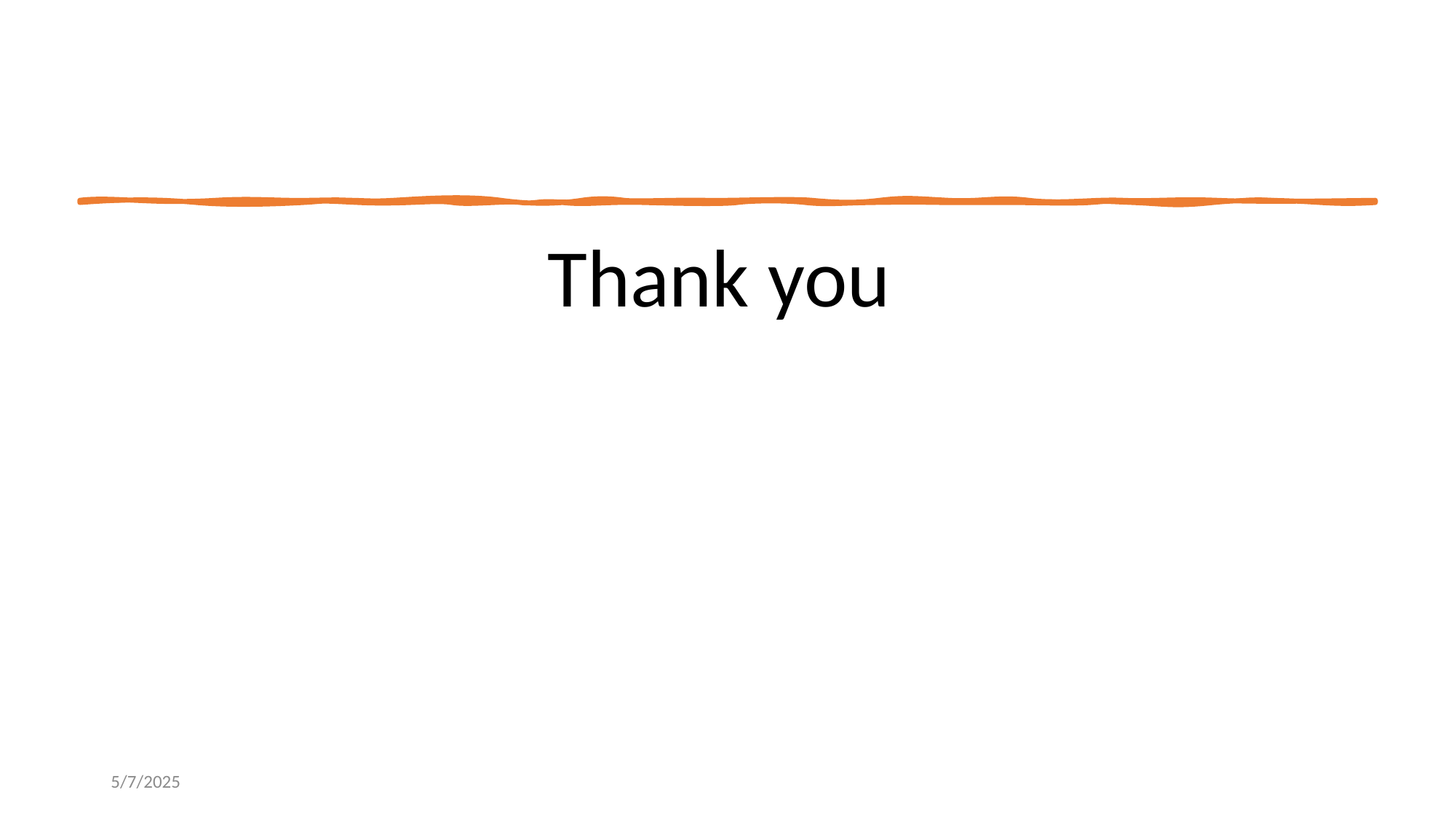

Thank you
5/7/2025
Powered by Adeniyi Giwa